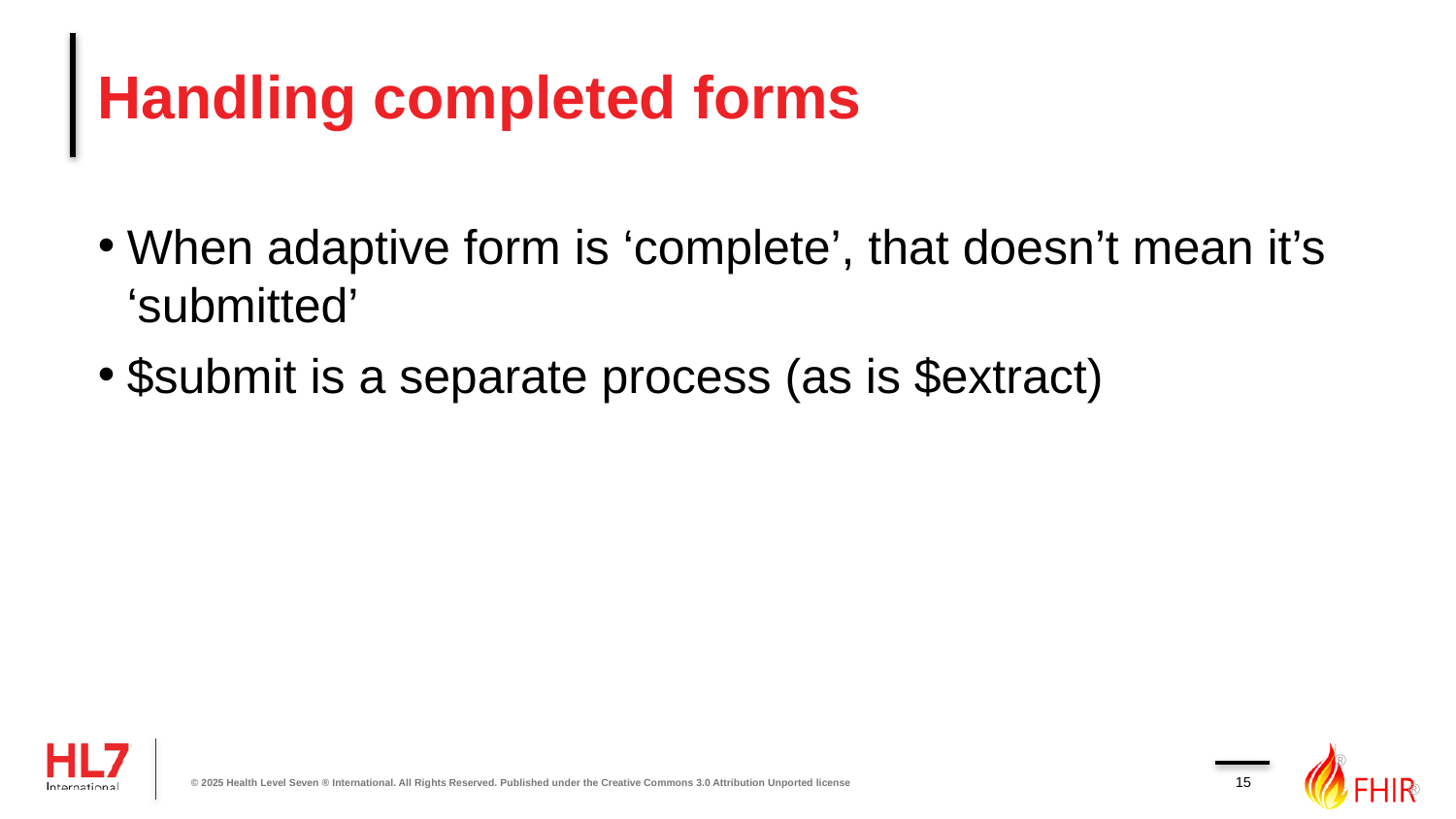

# Handling completed forms
When adaptive form is ‘complete’, that doesn’t mean it’s ‘submitted’
$submit is a separate process (as is $extract)
15
© 2025 Health Level Seven ® International. All Rights Reserved. Published under the Creative Commons 3.0 Attribution Unported license